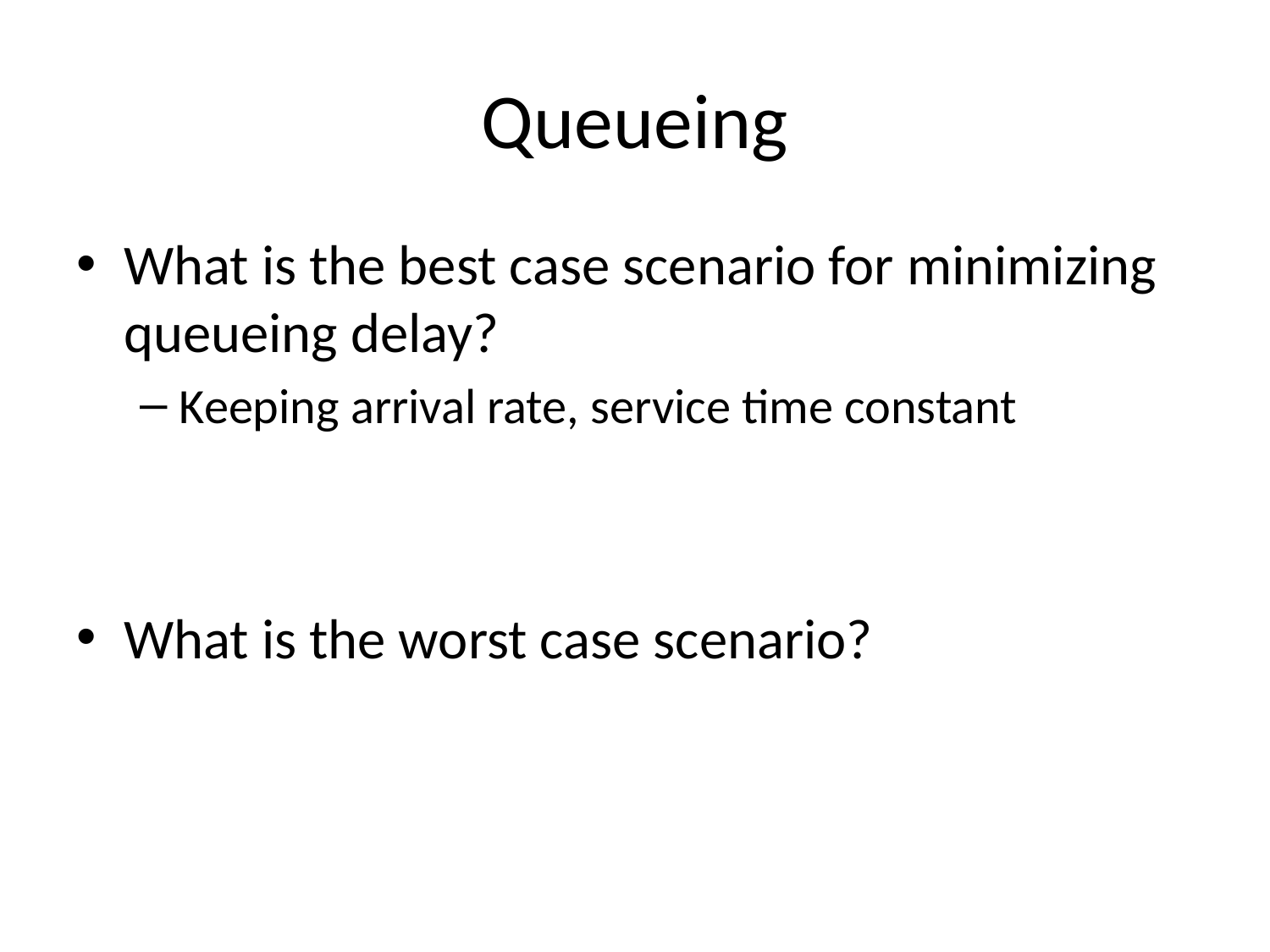

# Queueing
What is the best case scenario for minimizing queueing delay?
Keeping arrival rate, service time constant

What is the worst case scenario?